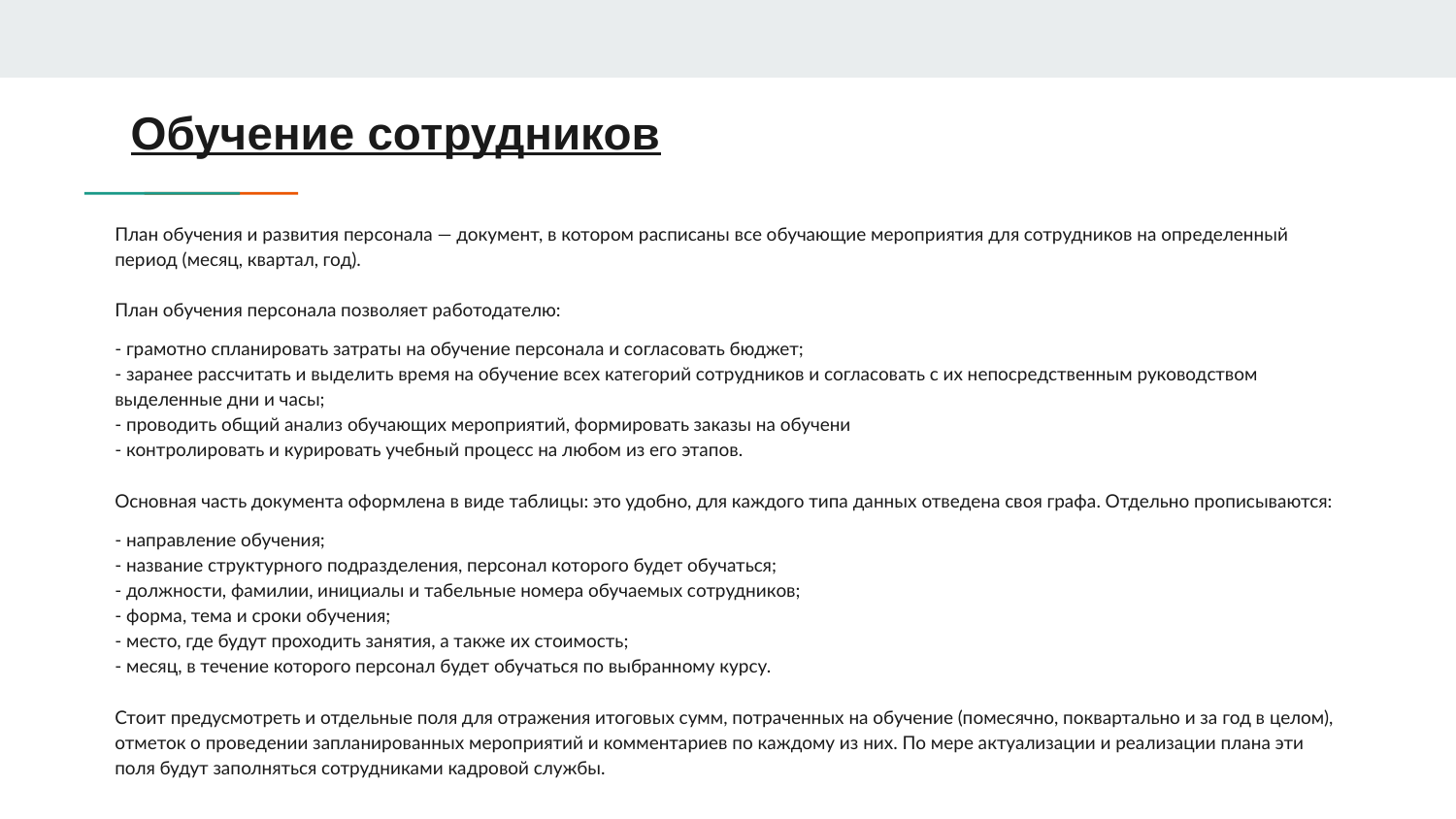

# Обучение сотрудников
План обучения и развития персонала — документ, в котором расписаны все обучающие мероприятия для сотрудников на определенный период (месяц, квартал, год).
План обучения персонала позволяет работодателю:
- грамотно спланировать затраты на обучение персонала и согласовать бюджет;
- заранее рассчитать и выделить время на обучение всех категорий сотрудников и согласовать с их непосредственным руководством выделенные дни и часы;
- проводить общий анализ обучающих мероприятий, формировать заказы на обучени
- контролировать и курировать учебный процесс на любом из его этапов.

Основная часть документа оформлена в виде таблицы: это удобно, для каждого типа данных отведена своя графа. Отдельно прописываются:
- направление обучения;
- название структурного подразделения, персонал которого будет обучаться;
- должности, фамилии, инициалы и табельные номера обучаемых сотрудников;
- форма, тема и сроки обучения;
- место, где будут проходить занятия, а также их стоимость;
- месяц, в течение которого персонал будет обучаться по выбранному курсу.

Стоит предусмотреть и отдельные поля для отражения итоговых сумм, потраченных на обучение (помесячно, поквартально и за год в целом), отметок о проведении запланированных мероприятий и комментариев по каждому из них. По мере актуализации и реализации плана эти поля будут заполняться сотрудниками кадровой службы.